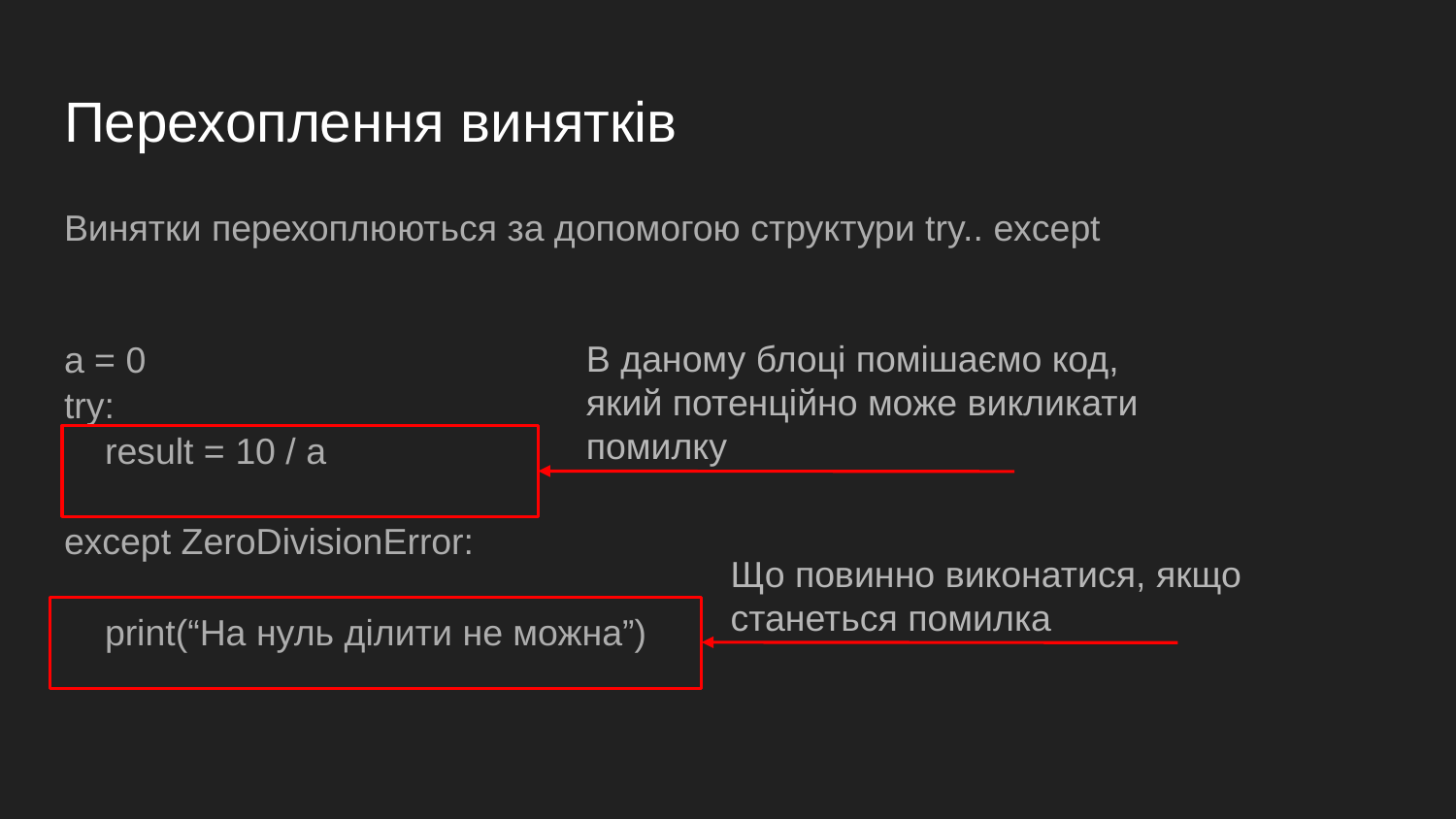

# Перехоплення винятків
Винятки перехоплюються за допомогою структури try.. except

a = 0
try:
    result = 10 / a

except ZeroDivisionError:

    print(“На нуль ділити не можна”)
В даному блоці помішаємо код, який потенційно може викликати помилку

Що повинно виконатися, якщо станеться помилка